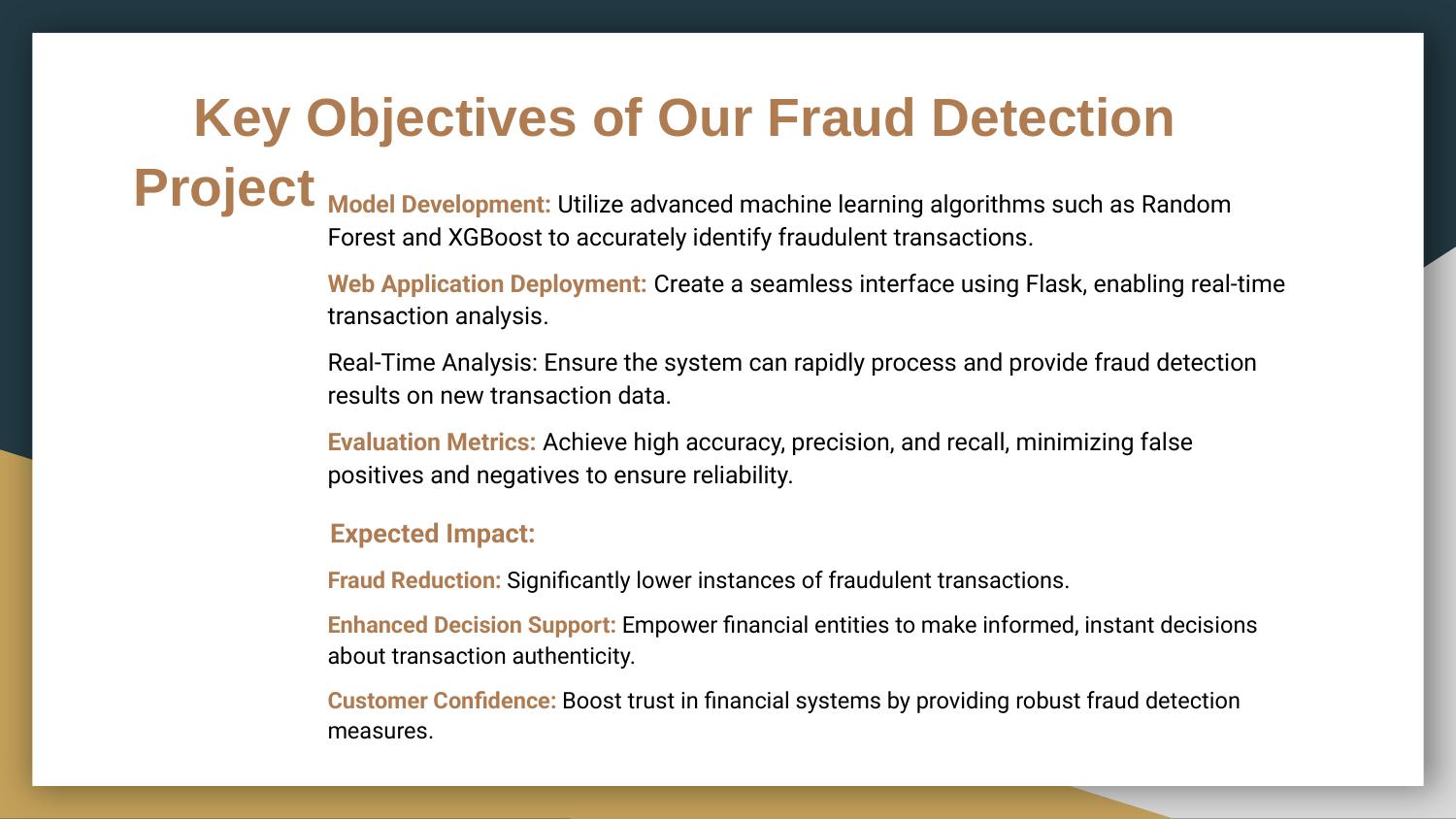

# Key Objectives of Our Fraud Detection Project

Model Development: Utilize advanced machine learning algorithms such as Random Forest and XGBoost to accurately identify fraudulent transactions.
Web Application Deployment: Create a seamless interface using Flask, enabling real-time transaction analysis.
Real-Time Analysis: Ensure the system can rapidly process and provide fraud detection results on new transaction data.
Evaluation Metrics: Achieve high accuracy, precision, and recall, minimizing false positives and negatives to ensure reliability.
               Expected Impact:
Fraud Reduction: Significantly lower instances of fraudulent transactions.
Enhanced Decision Support: Empower financial entities to make informed, instant decisions about transaction authenticity.
Customer Confidence: Boost trust in financial systems by providing robust fraud detection measures.